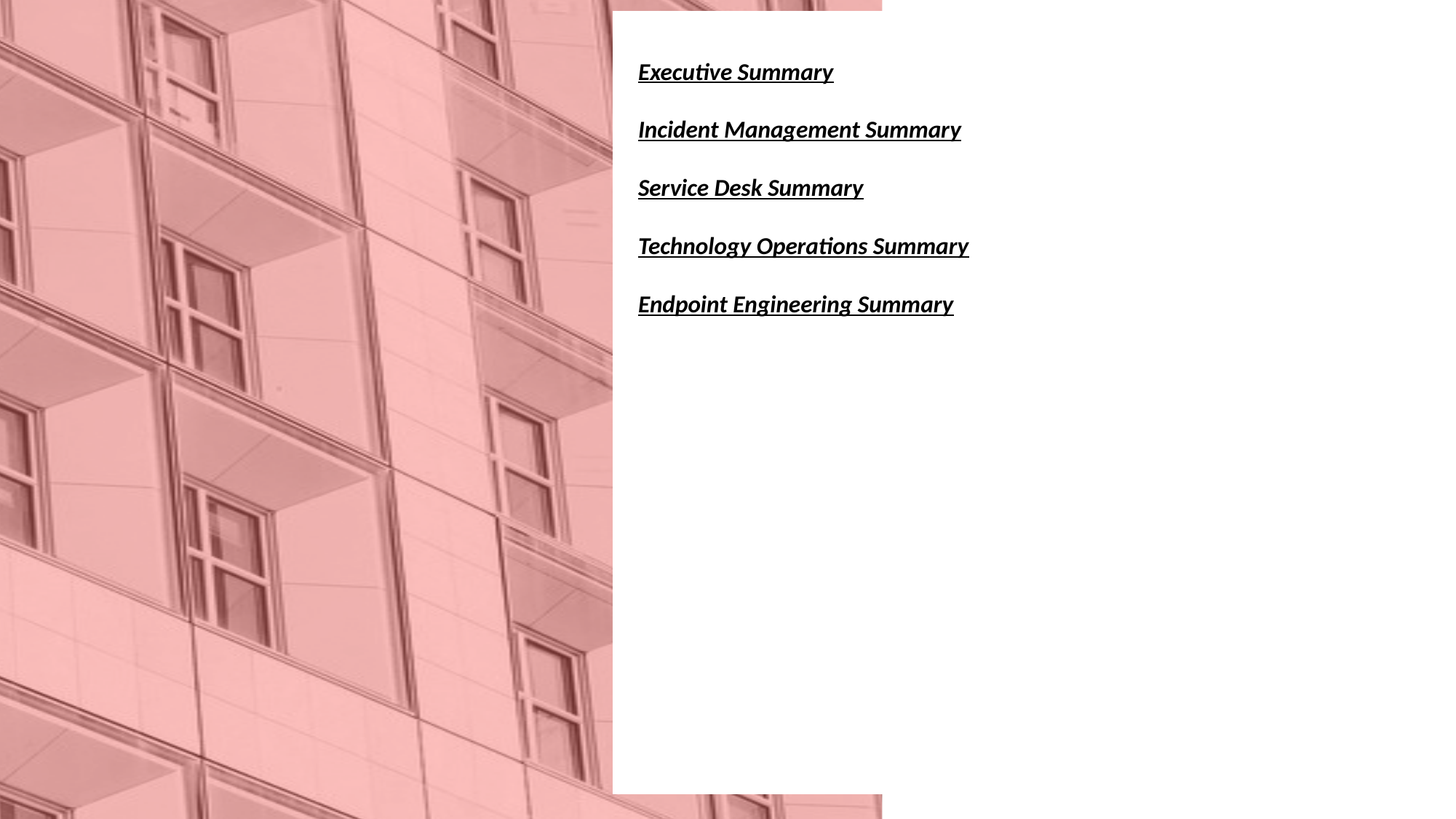

Executive Summary

Incident Management Summary

Service Desk Summary

Technology Operations Summary

Endpoint Engineering Summary